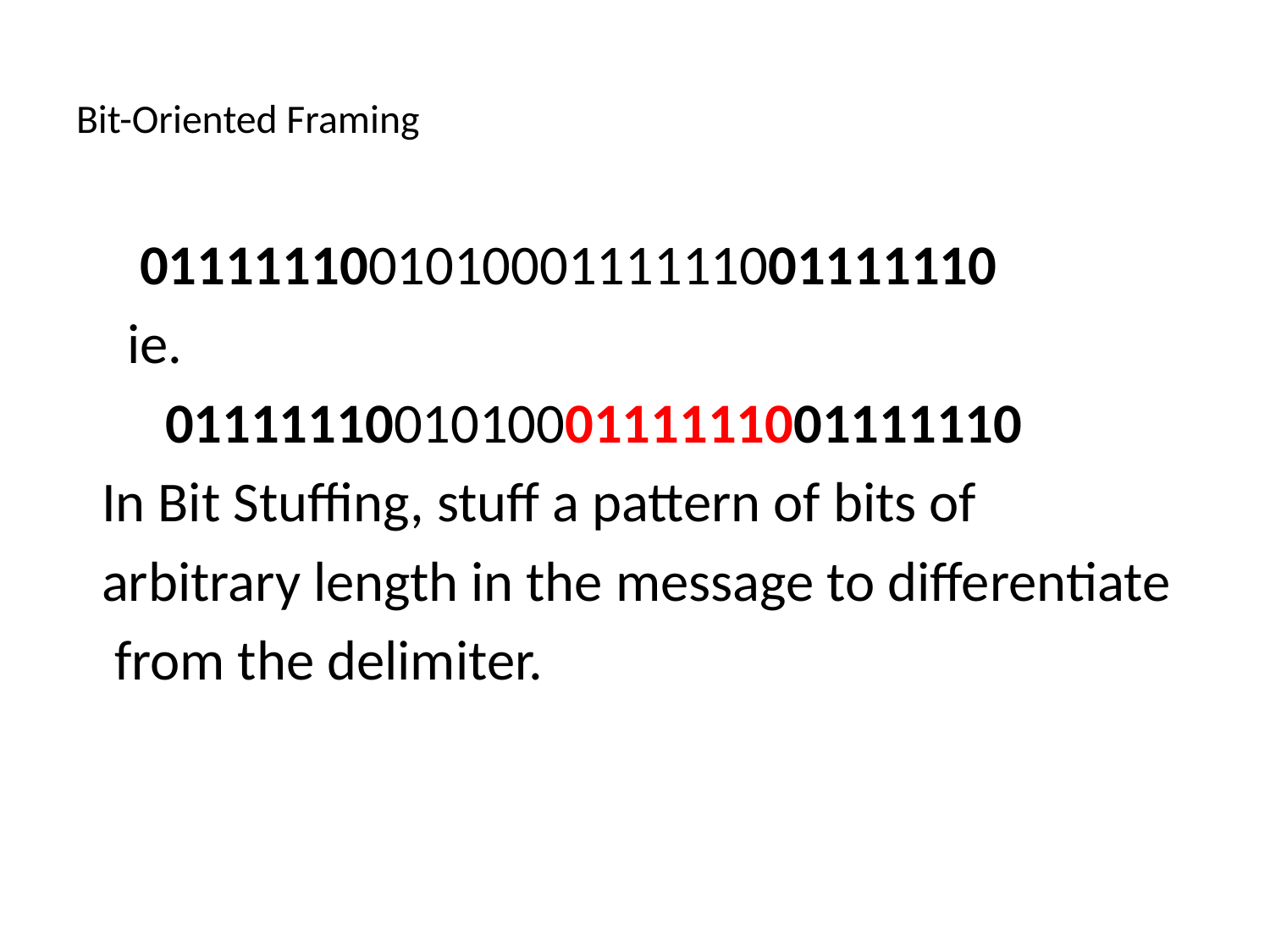

# Bit-Oriented Framing
     011111100101000111111001111110
    ie.
       011111100101000111111001111110
  In Bit Stuffing, stuff a pattern of bits of
  arbitrary length in the message to differentiate
   from the delimiter.